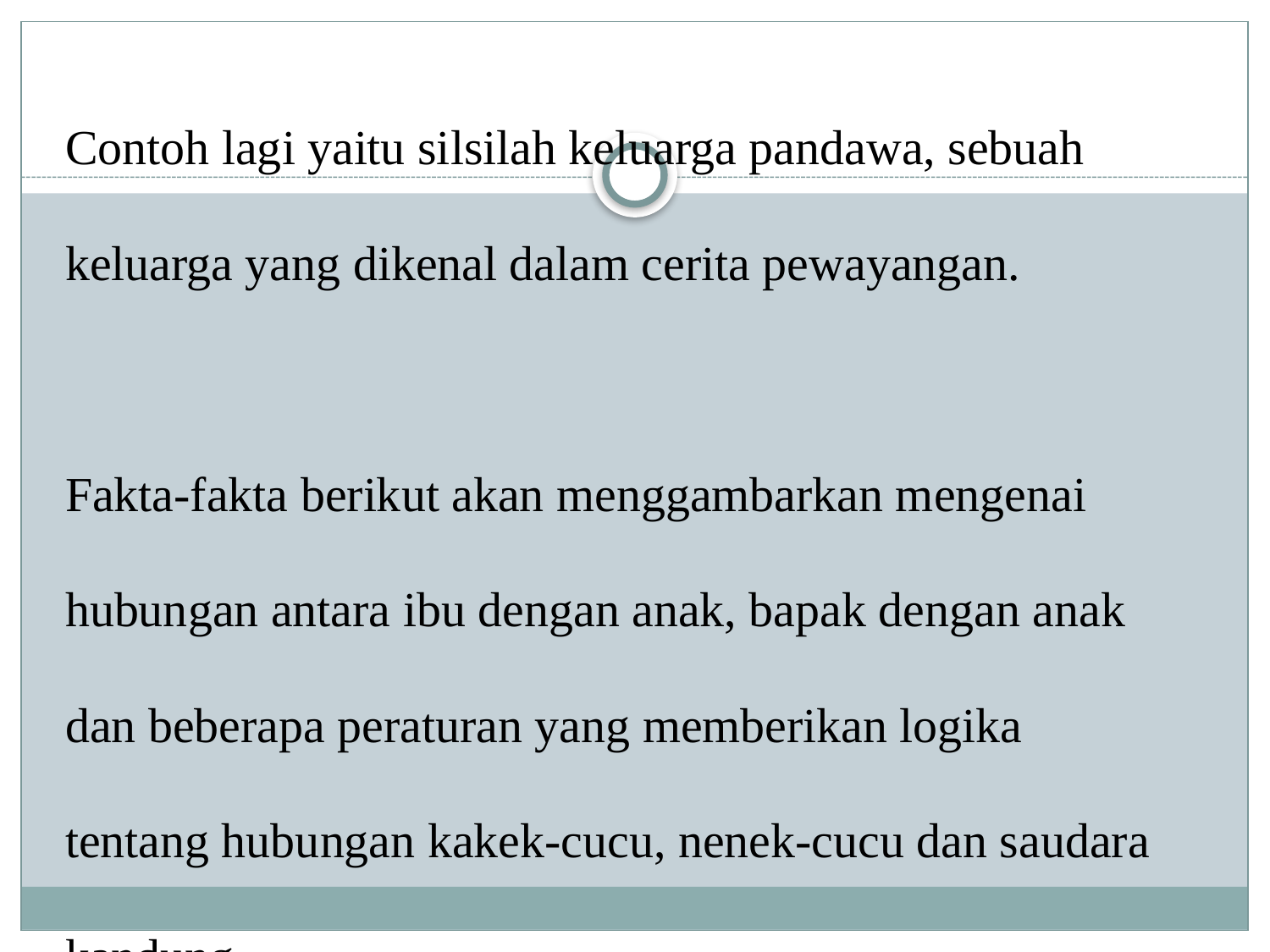

Contoh lagi yaitu silsilah keluarga pandawa, sebuah keluarga yang dikenal dalam cerita pewayangan.

Fakta-fakta berikut akan menggambarkan mengenai hubungan antara ibu dengan anak, bapak dengan anak dan beberapa peraturan yang memberikan logika tentang hubungan kakek-cucu, nenek-cucu dan saudara kandung